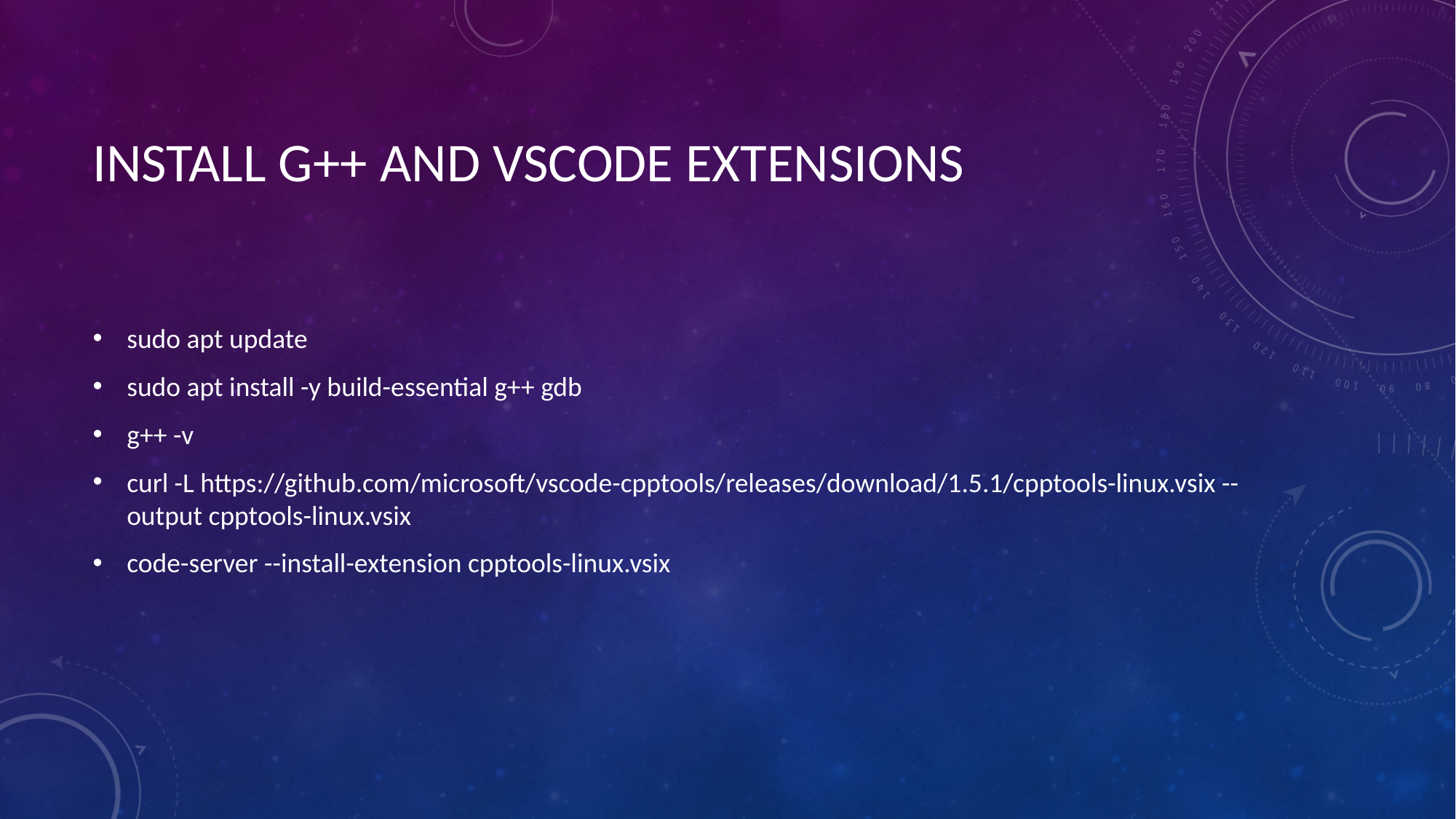

# Install G++ and vscode extensions
sudo apt update
sudo apt install -y build-essential g++ gdb
g++ -v
curl -L https://github.com/microsoft/vscode-cpptools/releases/download/1.5.1/cpptools-linux.vsix --output cpptools-linux.vsix
code-server --install-extension cpptools-linux.vsix